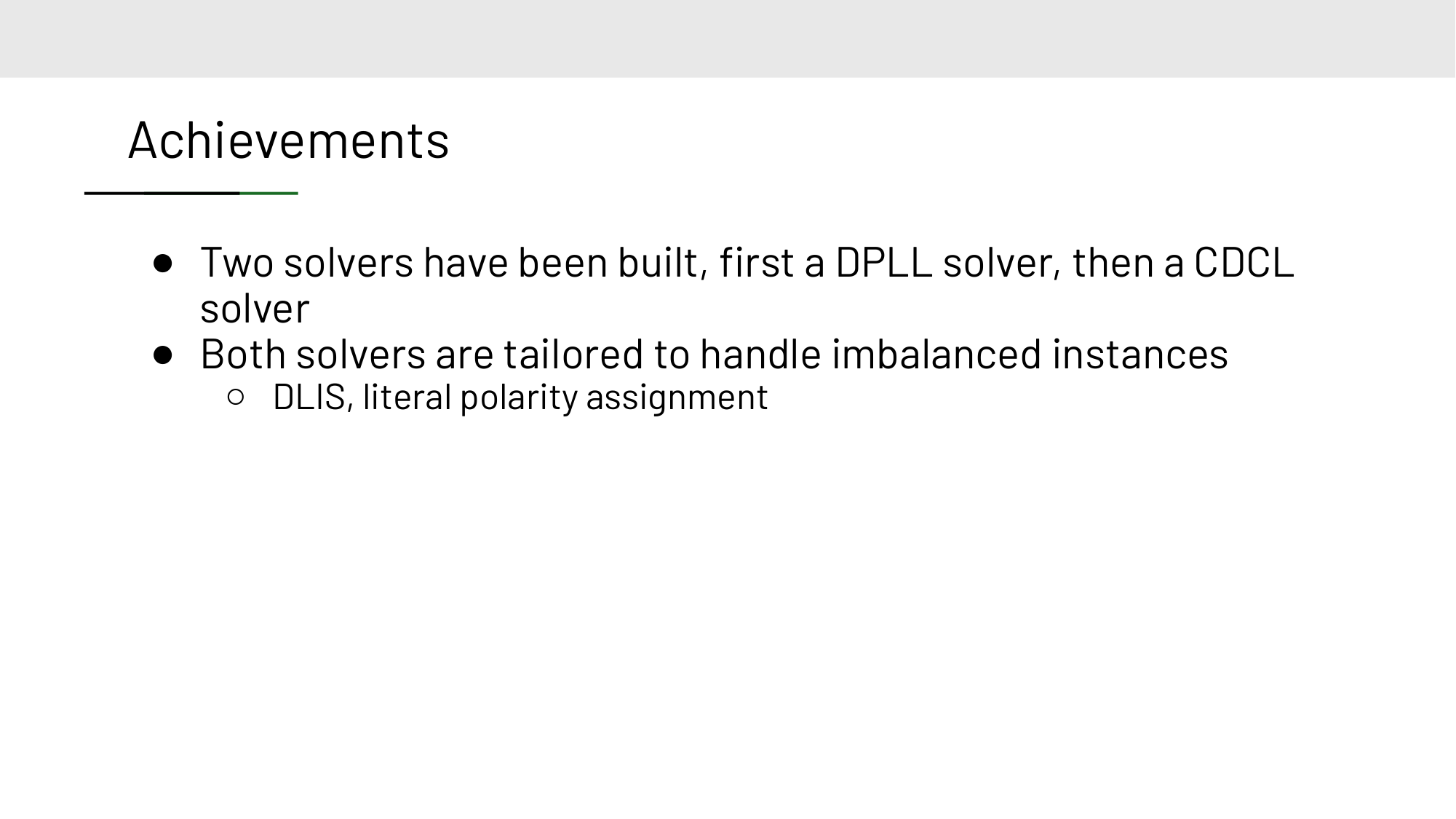

# Achievements
Two solvers have been built, first a DPLL solver, then a CDCL solver
Both solvers are tailored to handle imbalanced instances
DLIS, literal polarity assignment